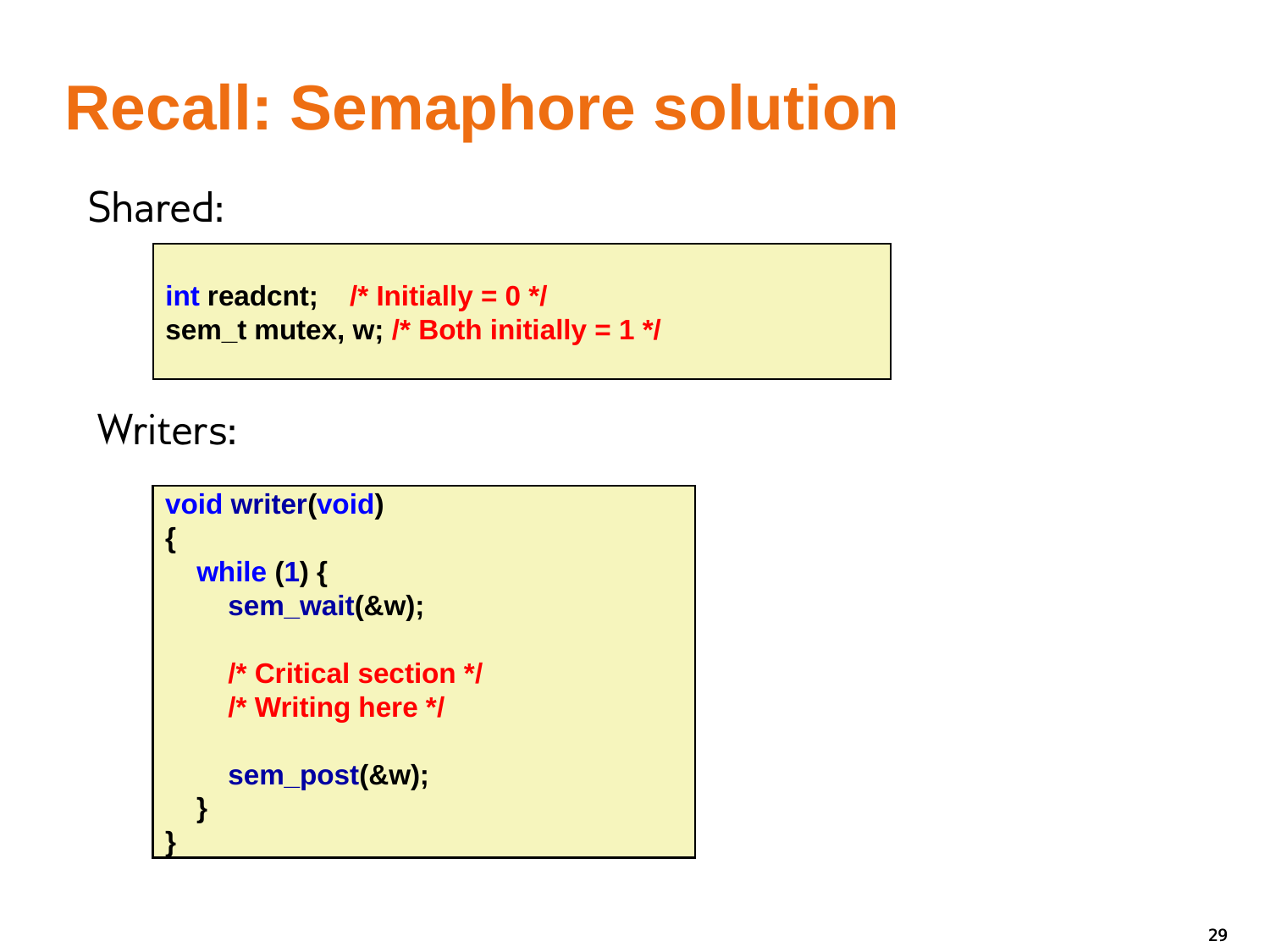

# Recall: Semaphore solution
Shared:

int readcnt;    /* Initially = 0 */
sem_t mutex, w; /* Both initially = 1 */
Writers:
void writer(void)
{
    while (1) {
        sem_wait(&w);
        /* Critical section */
        /* Writing here */
        sem_post(&w);
    }
}